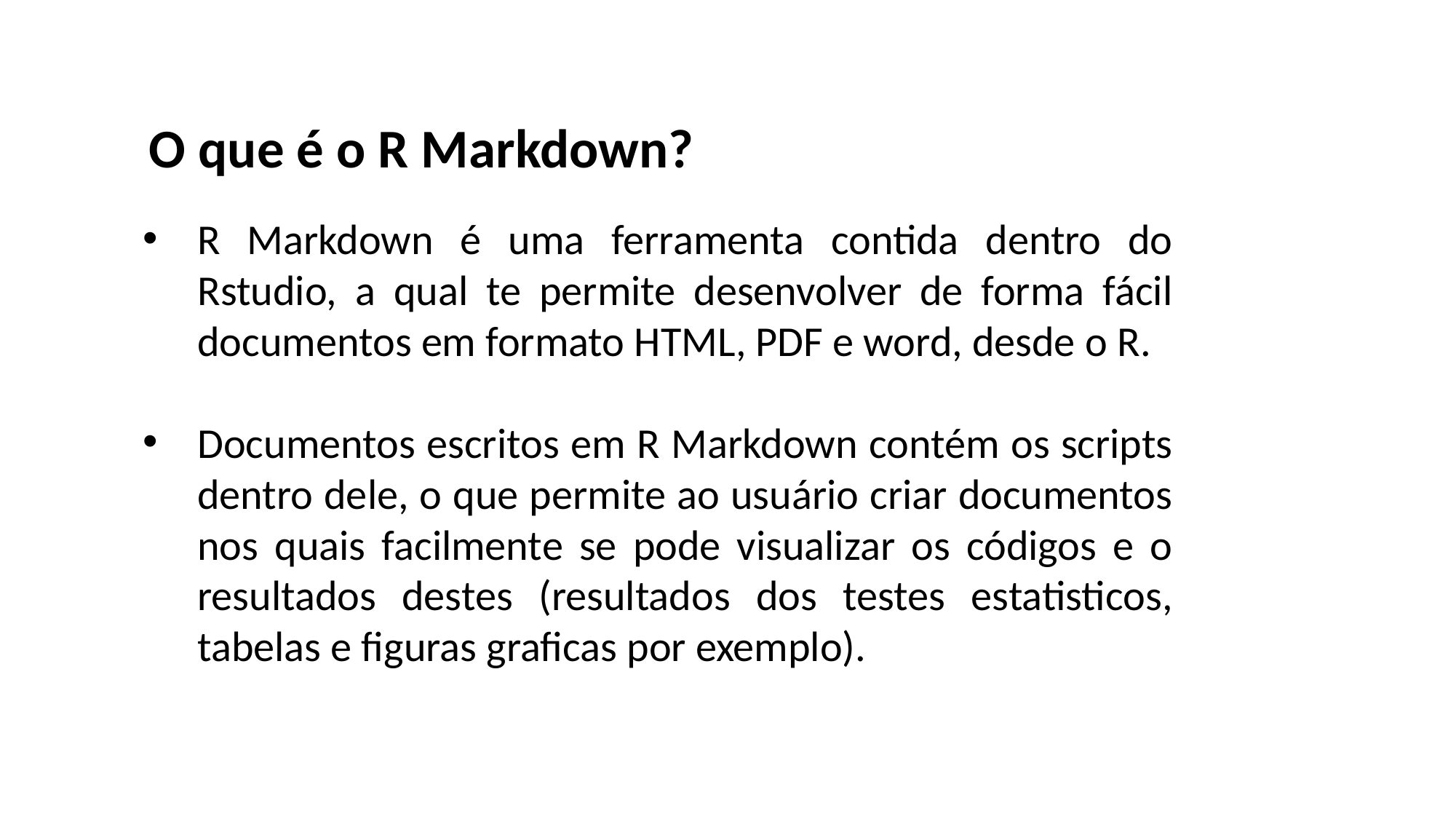

O que é o R Markdown?

R Markdown é uma ferramenta contida dentro do Rstudio, a qual te permite desenvolver de forma fácil documentos em formato HTML, PDF e word, desde o R.

Documentos escritos em R Markdown contém os scripts dentro dele, o que permite ao usuário criar documentos nos quais facilmente se pode visualizar os códigos e o resultados destes (resultados dos testes estatisticos, tabelas e figuras graficas por exemplo).